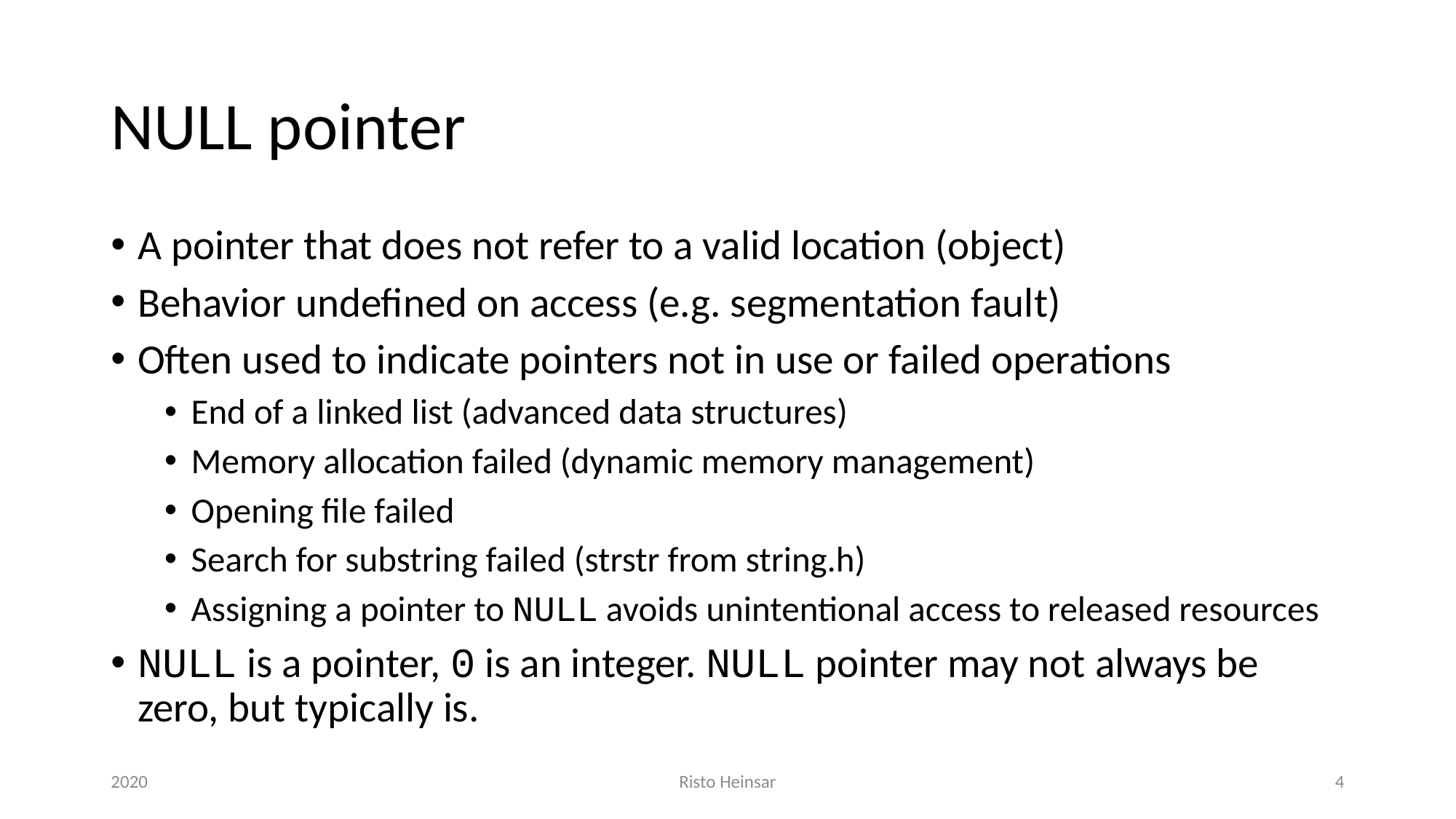

# NULL pointer
A pointer that does not refer to a valid location (object)
Behavior undefined on access (e.g. segmentation fault)
Often used to indicate pointers not in use or failed operations
End of a linked list (advanced data structures)
Memory allocation failed (dynamic memory management)
Opening file failed
Search for substring failed (strstr from string.h)
Assigning a pointer to NULL avoids unintentional access to released resources
NULL is a pointer, 0 is an integer. NULL pointer may not always be zero, but typically is.
2020
Risto Heinsar
4